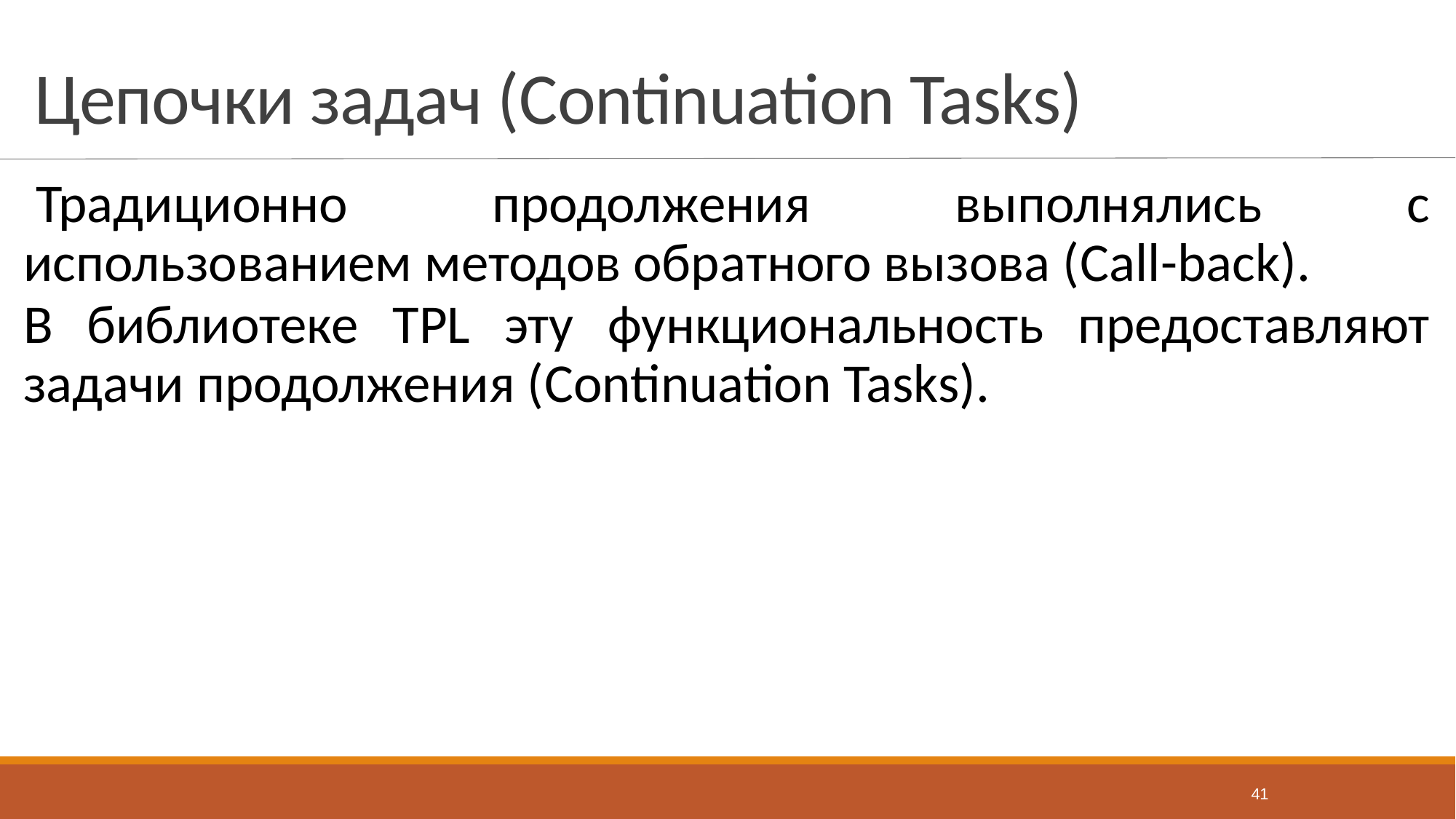

# Цепочки задач (Continuation Tasks)
Традиционно продолжения выполнялись с использованием методов обратного вызова (Call-back).
В библиотеке TPL эту функциональность предоставляют задачи продолжения (Continuation Tasks).
41